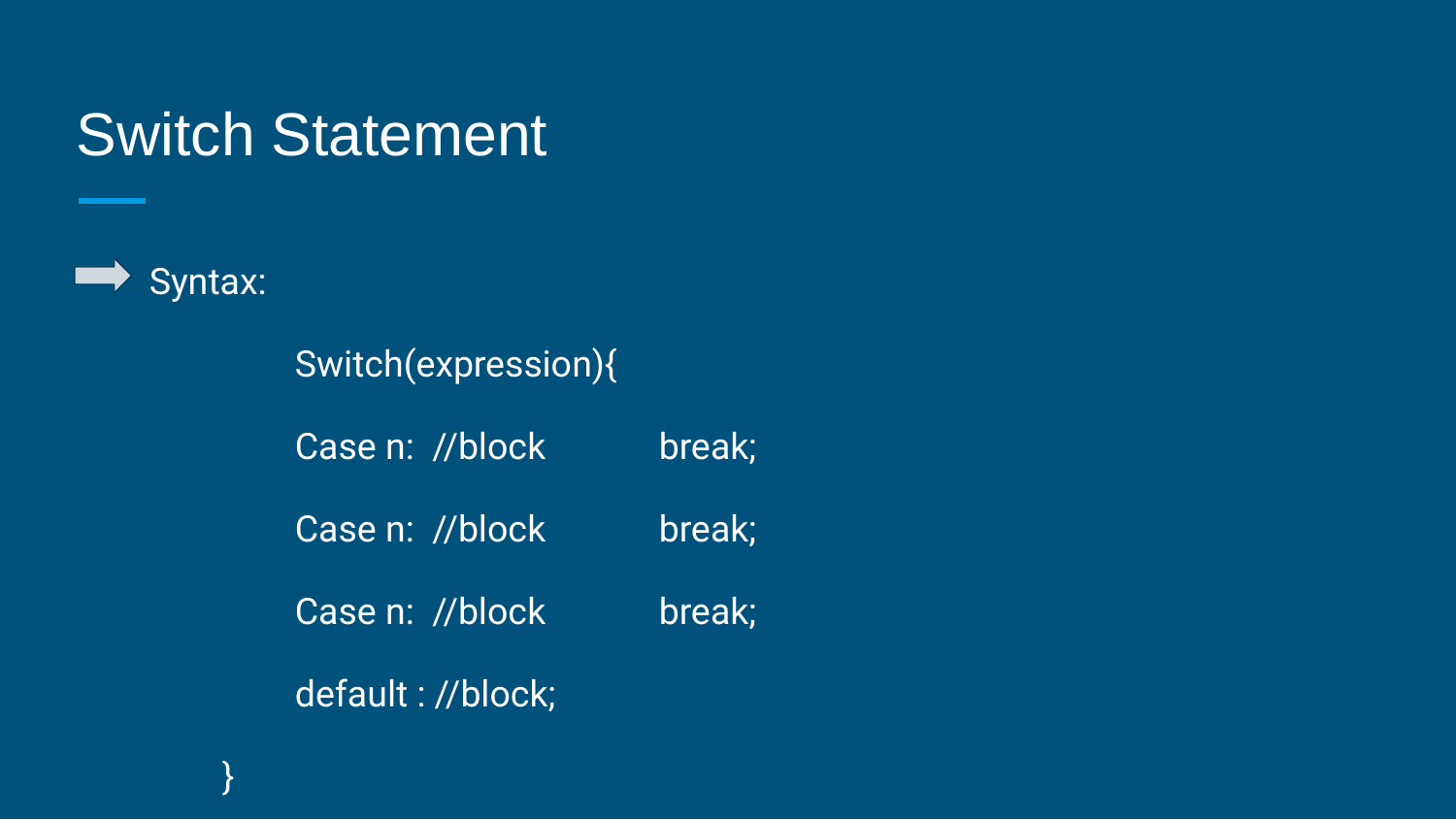

# Switch Statement
Syntax:
	Switch(expression){
Case n:  //block	break;
Case n:  //block	break;
Case n:  //block	break;
default : //block;
}